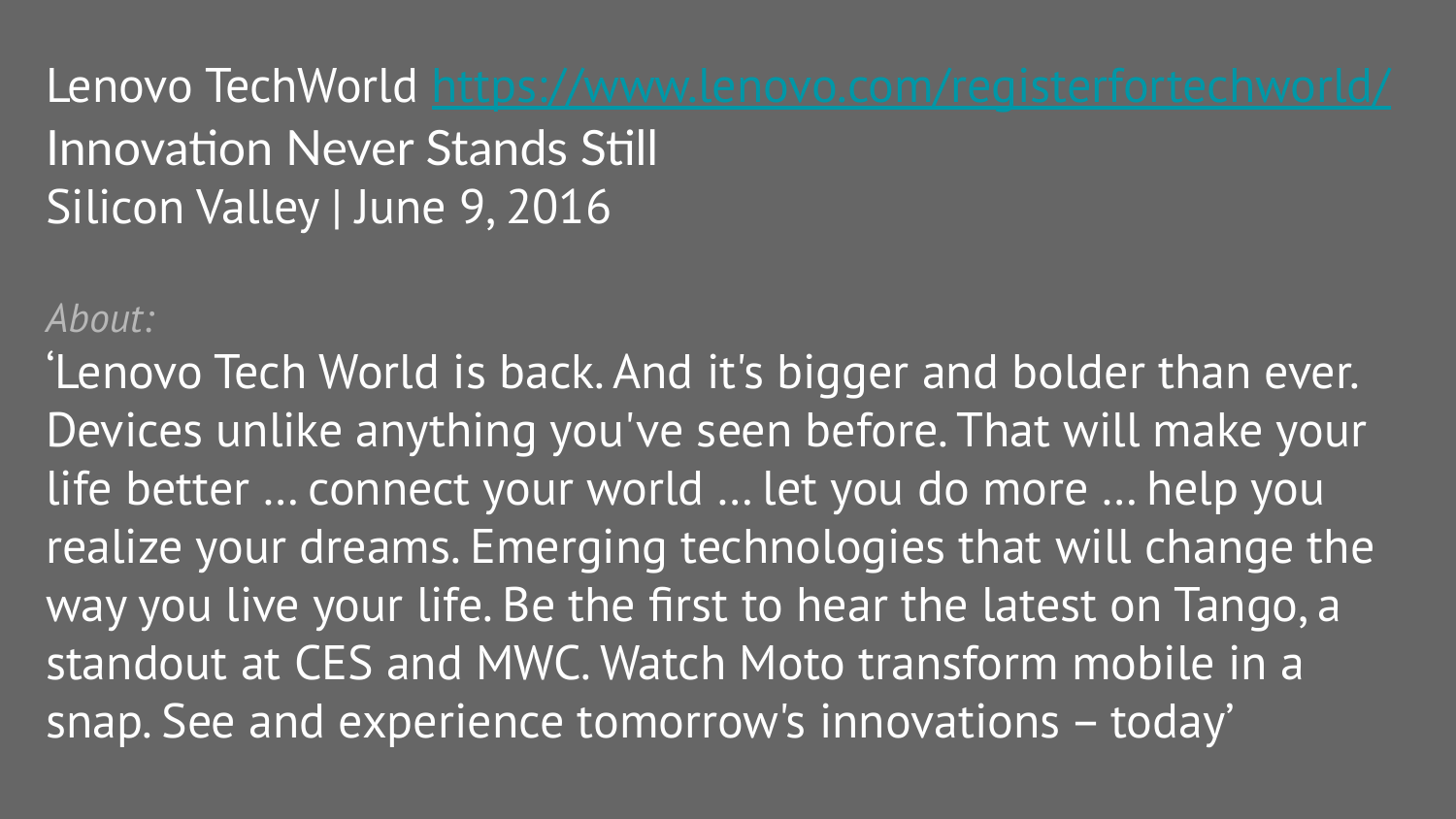

# Lenovo TechWorld https://www.lenovo.com/registerfortechworld/
Innovation Never Stands Still
Silicon Valley | June 9, 2016

About:
‘Lenovo Tech World is back. And it's bigger and bolder than ever. Devices unlike anything you've seen before. That will make your life better … connect your world … let you do more … help you realize your dreams. Emerging technologies that will change the way you live your life. Be the first to hear the latest on Tango, a standout at CES and MWC. Watch Moto transform mobile in a snap. See and experience tomorrow's innovations – today’